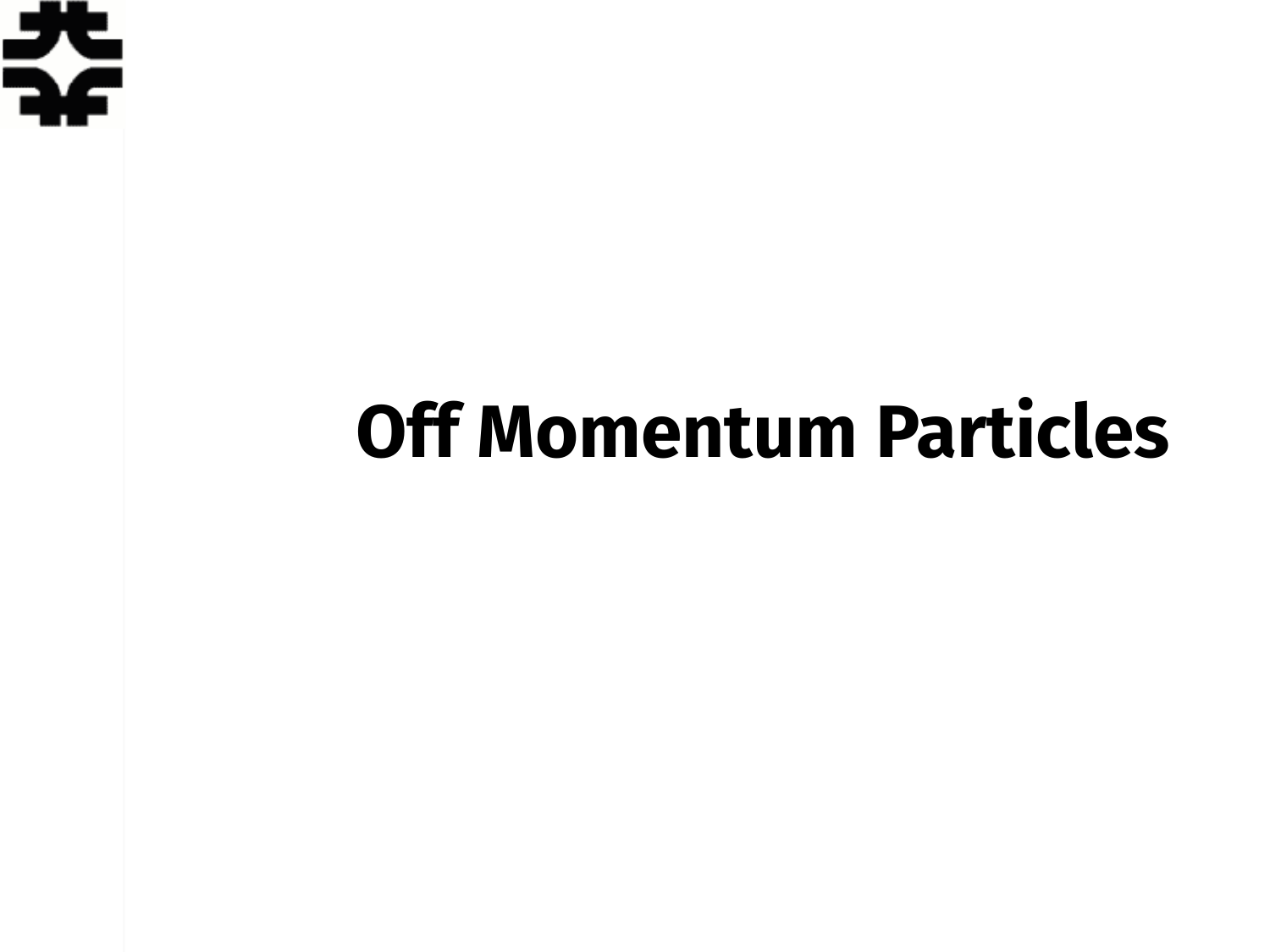

# Off Momentum Particles
Eric Prebys, FNAL